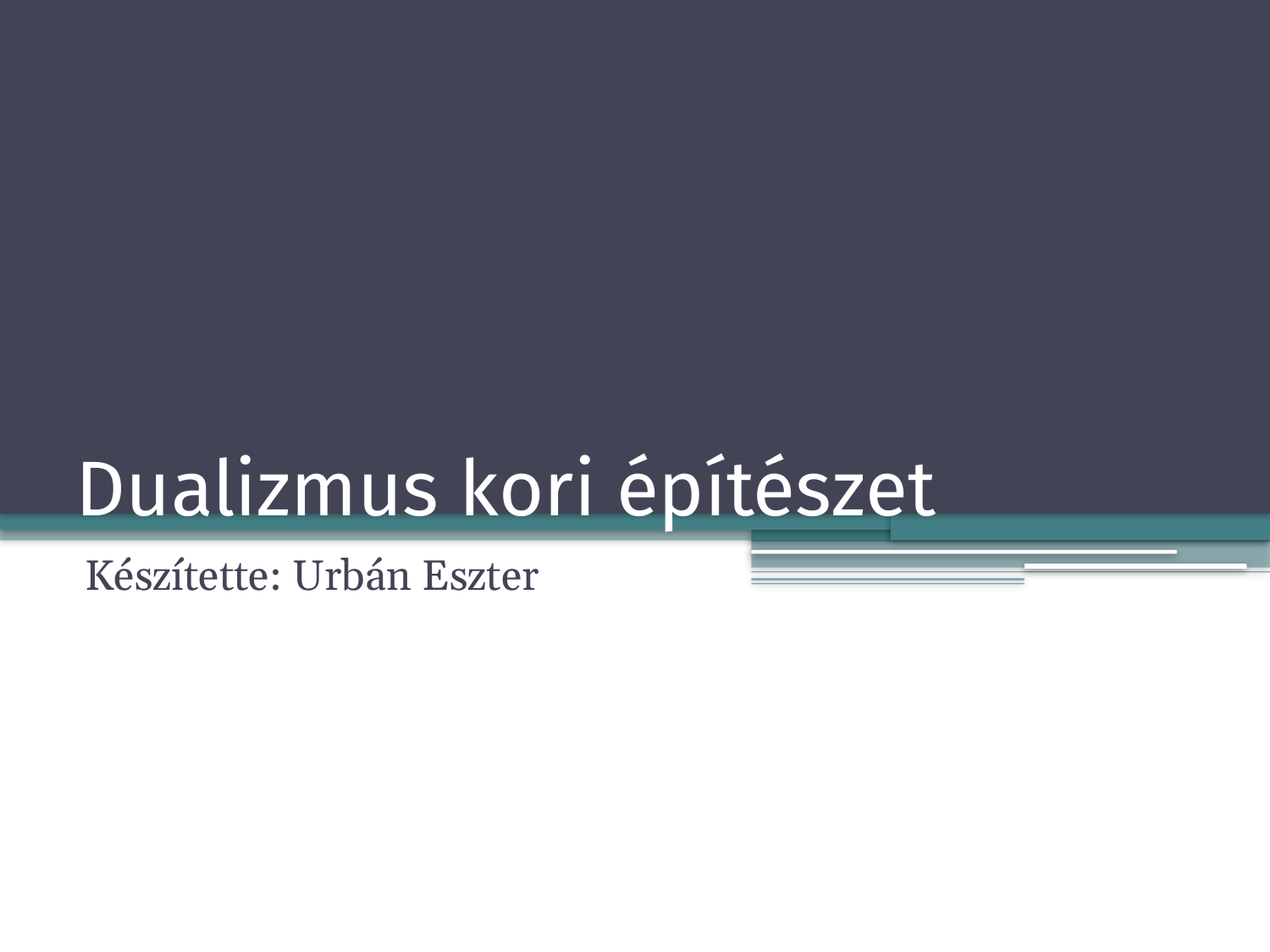

# Dualizmus kori építészet
Készítette: Urbán Eszter